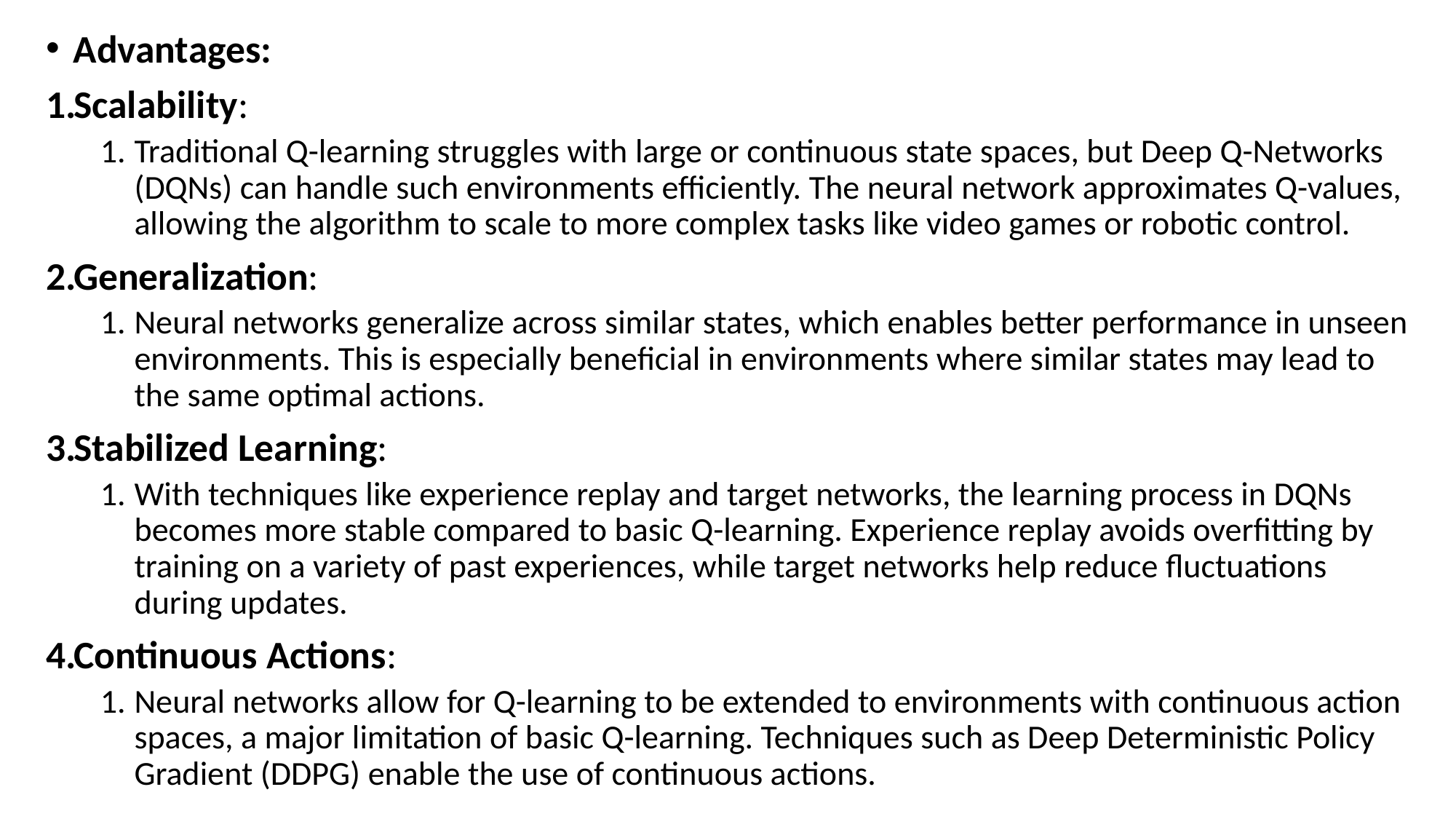

Advantages:
Scalability:
Traditional Q-learning struggles with large or continuous state spaces, but Deep Q-Networks (DQNs) can handle such environments efficiently. The neural network approximates Q-values, allowing the algorithm to scale to more complex tasks like video games or robotic control.
Generalization:
Neural networks generalize across similar states, which enables better performance in unseen environments. This is especially beneficial in environments where similar states may lead to the same optimal actions.
Stabilized Learning:
With techniques like experience replay and target networks, the learning process in DQNs becomes more stable compared to basic Q-learning. Experience replay avoids overfitting by training on a variety of past experiences, while target networks help reduce fluctuations during updates.
Continuous Actions:
Neural networks allow for Q-learning to be extended to environments with continuous action spaces, a major limitation of basic Q-learning. Techniques such as Deep Deterministic Policy Gradient (DDPG) enable the use of continuous actions.